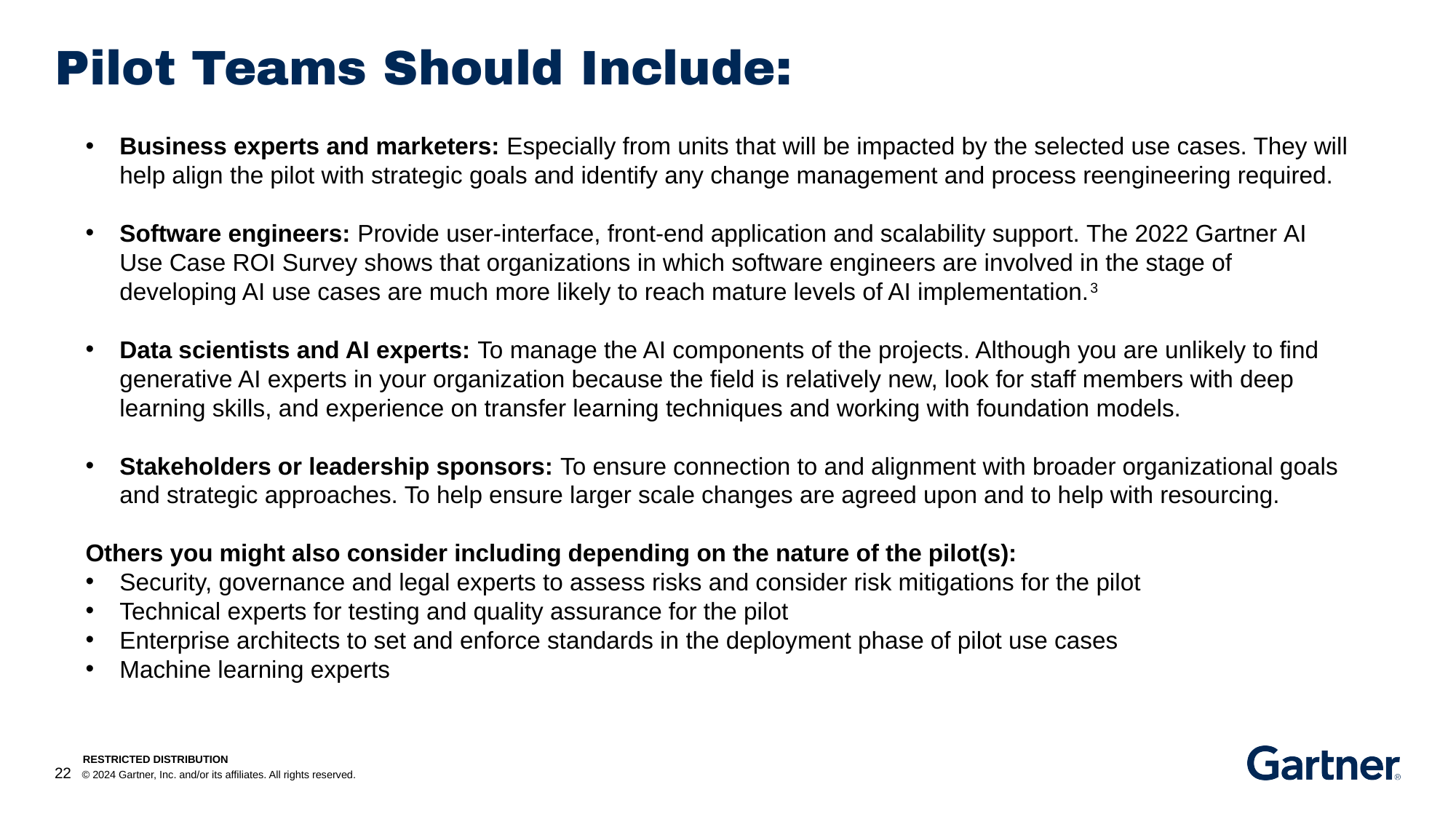

# Pilot Teams Should Include:
Business experts and marketers: Especially from units that will be impacted by the selected use cases. They will help align the pilot with strategic goals and identify any change management and process reengineering required.

Software engineers: Provide user-interface, front-end application and scalability support. The 2022 Gartner AI Use Case ROI Survey shows that organizations in which software engineers are involved in the stage of developing AI use cases are much more likely to reach mature levels of AI implementation.3

Data scientists and AI experts: To manage the AI components of the projects. Although you are unlikely to find generative AI experts in your organization because the field is relatively new, look for staff members with deep learning skills, and experience on transfer learning techniques and working with foundation models.

Stakeholders or leadership sponsors: To ensure connection to and alignment with broader organizational goals and strategic approaches. To help ensure larger scale changes are agreed upon and to help with resourcing.

Others you might also consider including depending on the nature of the pilot(s):
Security, governance and legal experts to assess risks and consider risk mitigations for the pilot
Technical experts for testing and quality assurance for the pilot
Enterprise architects to set and enforce standards in the deployment phase of pilot use cases
Machine learning experts